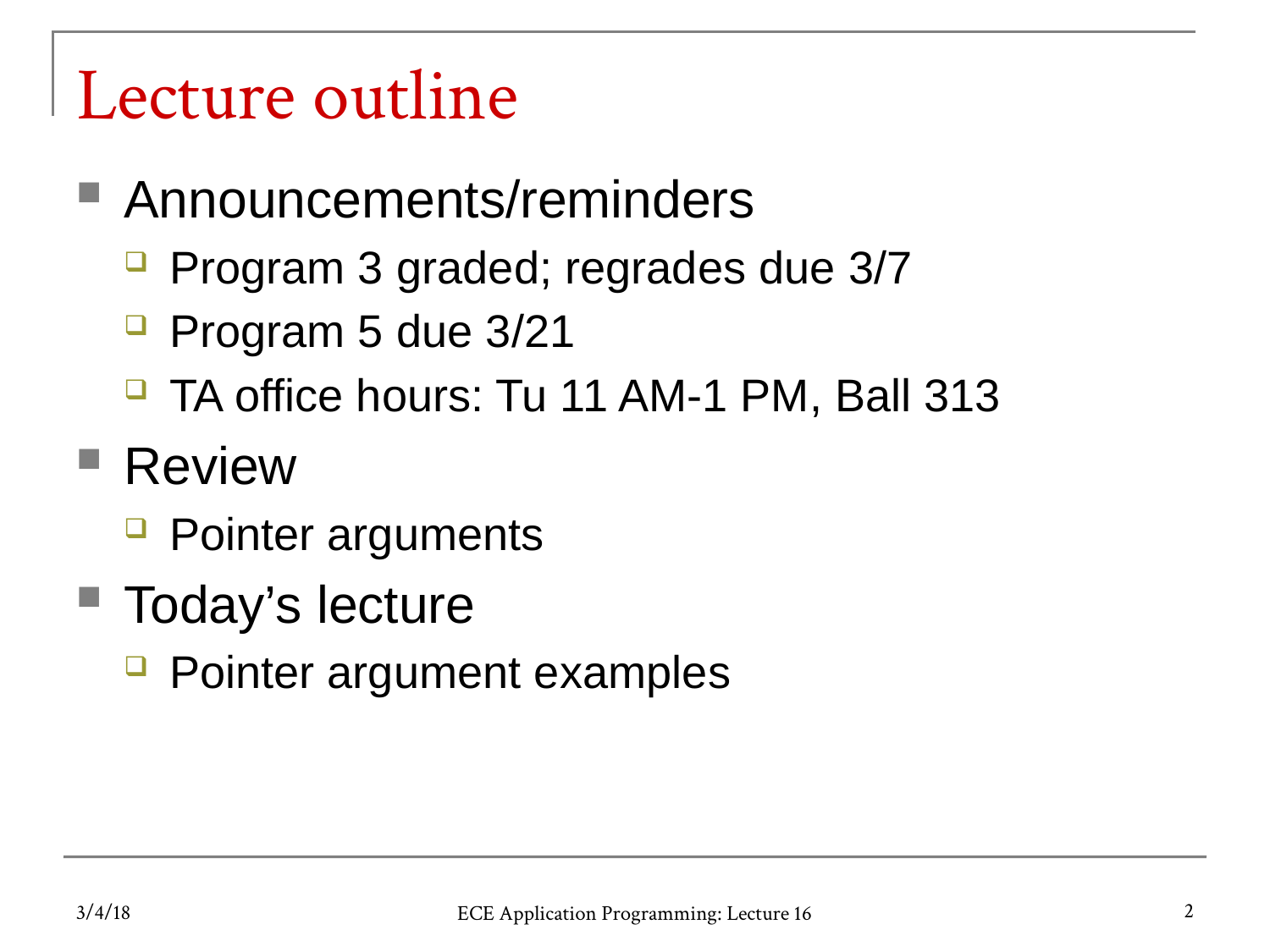

# Lecture outline
Announcements/reminders
Program 3 graded; regrades due 3/7
Program 5 due 3/21
TA office hours: Tu 11 AM-1 PM, Ball 313
Review
Pointer arguments
Today’s lecture
Pointer argument examples
3/4/18
2
ECE Application Programming: Lecture 16